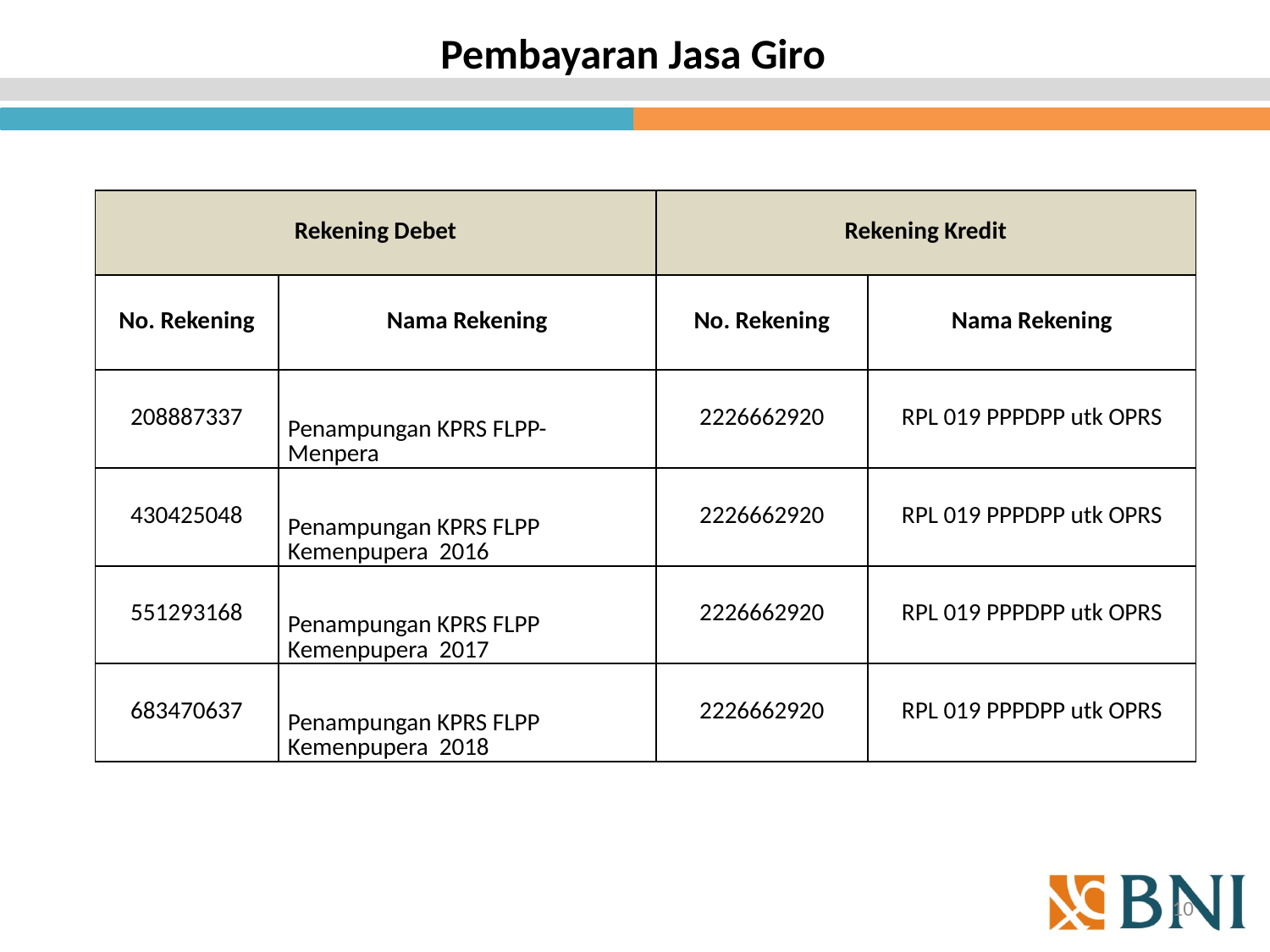

Pembayaran Jasa Giro
| Rekening Debet |  | Rekening Kredit |  |
| --- | --- | --- | --- |
| No. Rekening | Nama Rekening | No. Rekening | Nama Rekening |
| 208887337 | Penampungan KPRS FLPP- Menpera | 2226662920 | RPL 019 PPPDPP utk OPRS |
| 430425048 | Penampungan KPRS FLPP Kemenpupera 2016 | 2226662920 | RPL 019 PPPDPP utk OPRS |
| 551293168 | Penampungan KPRS FLPP Kemenpupera 2017 | 2226662920 | RPL 019 PPPDPP utk OPRS |
| 683470637 | Penampungan KPRS FLPP Kemenpupera 2018 | 2226662920 | RPL 019 PPPDPP utk OPRS |
10